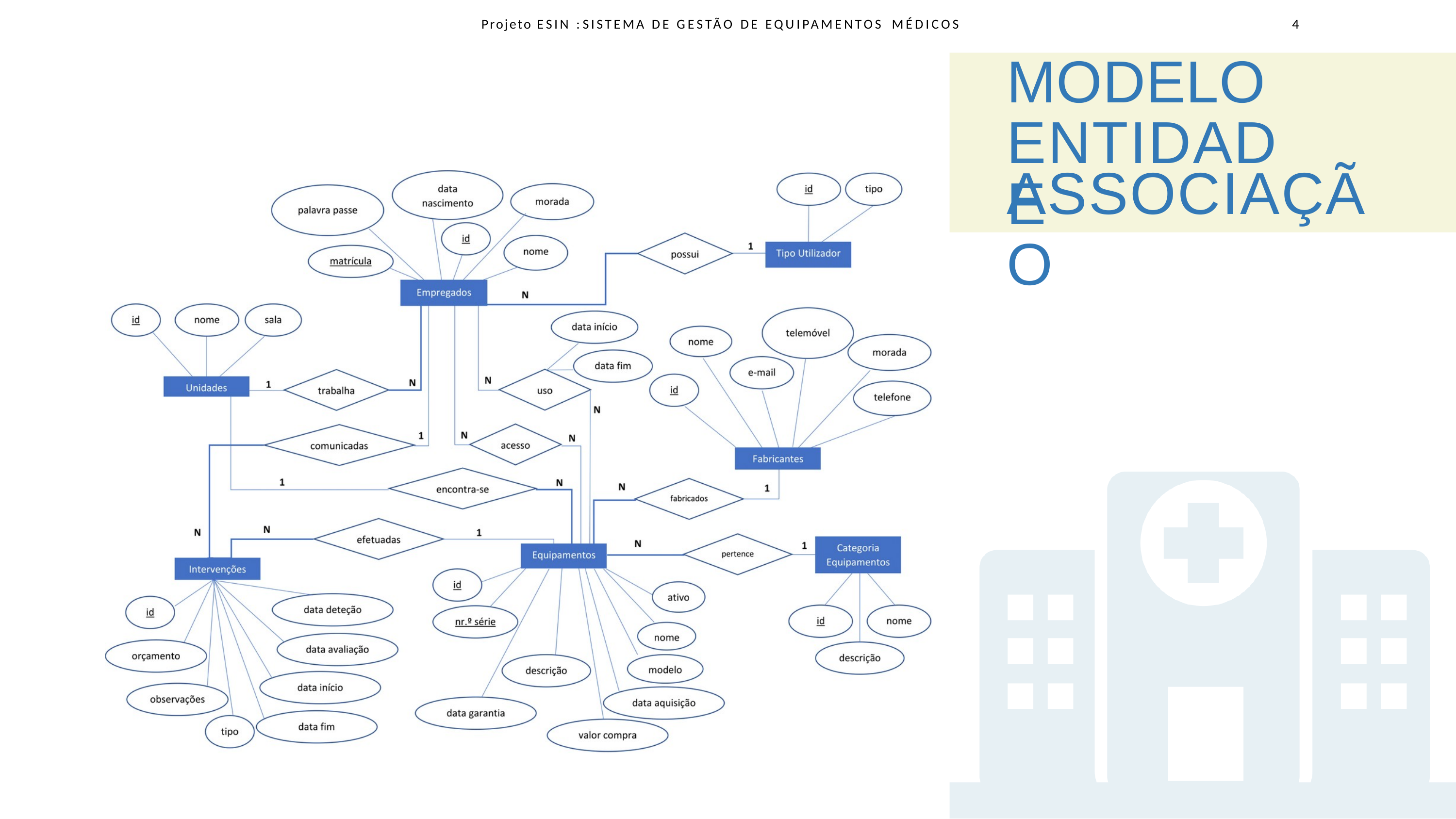

Projeto ESIN : SISTEMA DE GESTÃO DE EQUIPAMENTOS MÉDICOS
4

# MODELO
ENTIDADE
ASSOCIAÇÃO